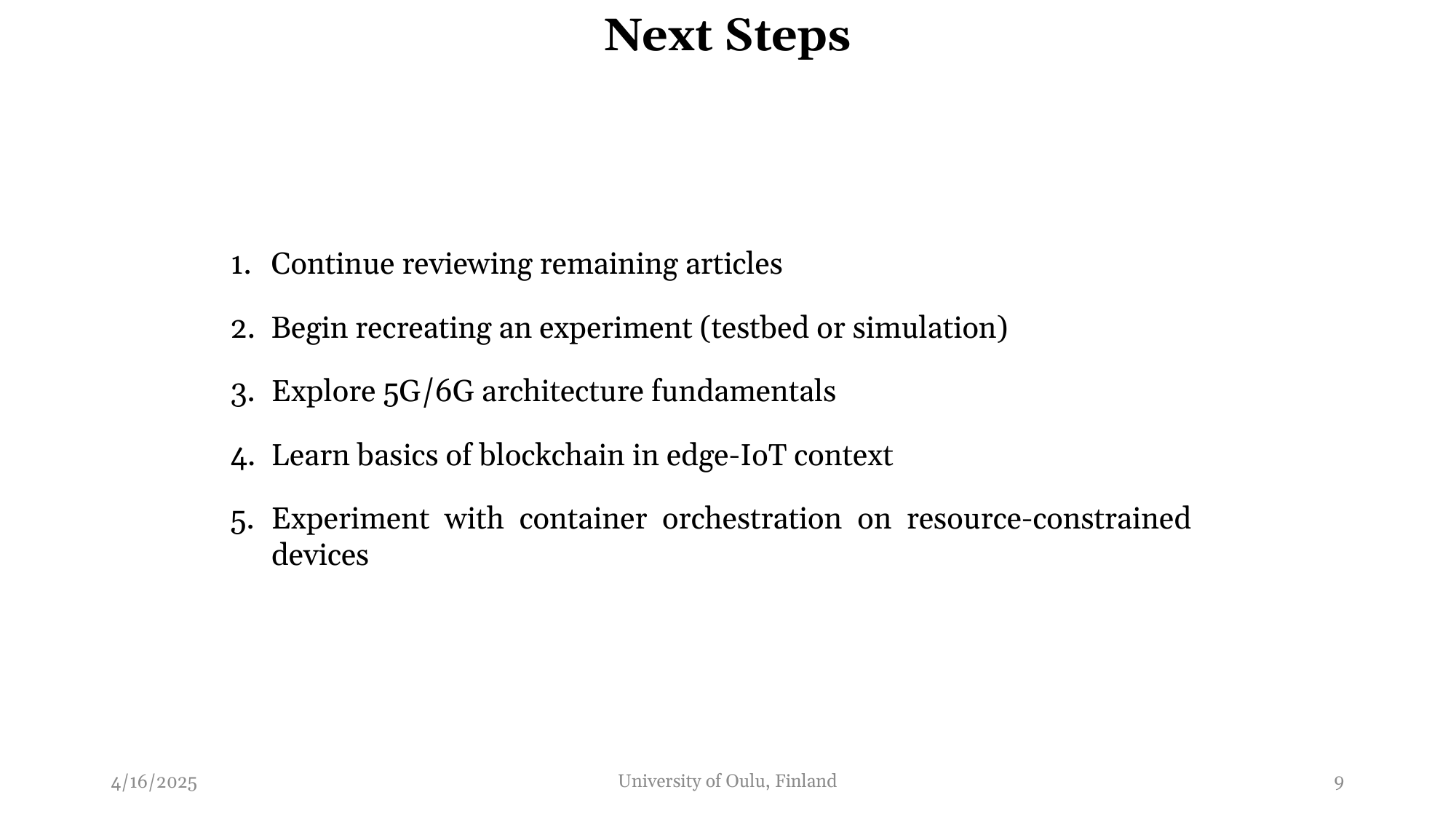

Next Steps
Continue reviewing remaining articles
Begin recreating an experiment (testbed or simulation)
Explore 5G/6G architecture fundamentals
Learn basics of blockchain in edge-IoT context
Experiment with container orchestration on resource-constrained devices
4/16/2025
University of Oulu, Finland
9